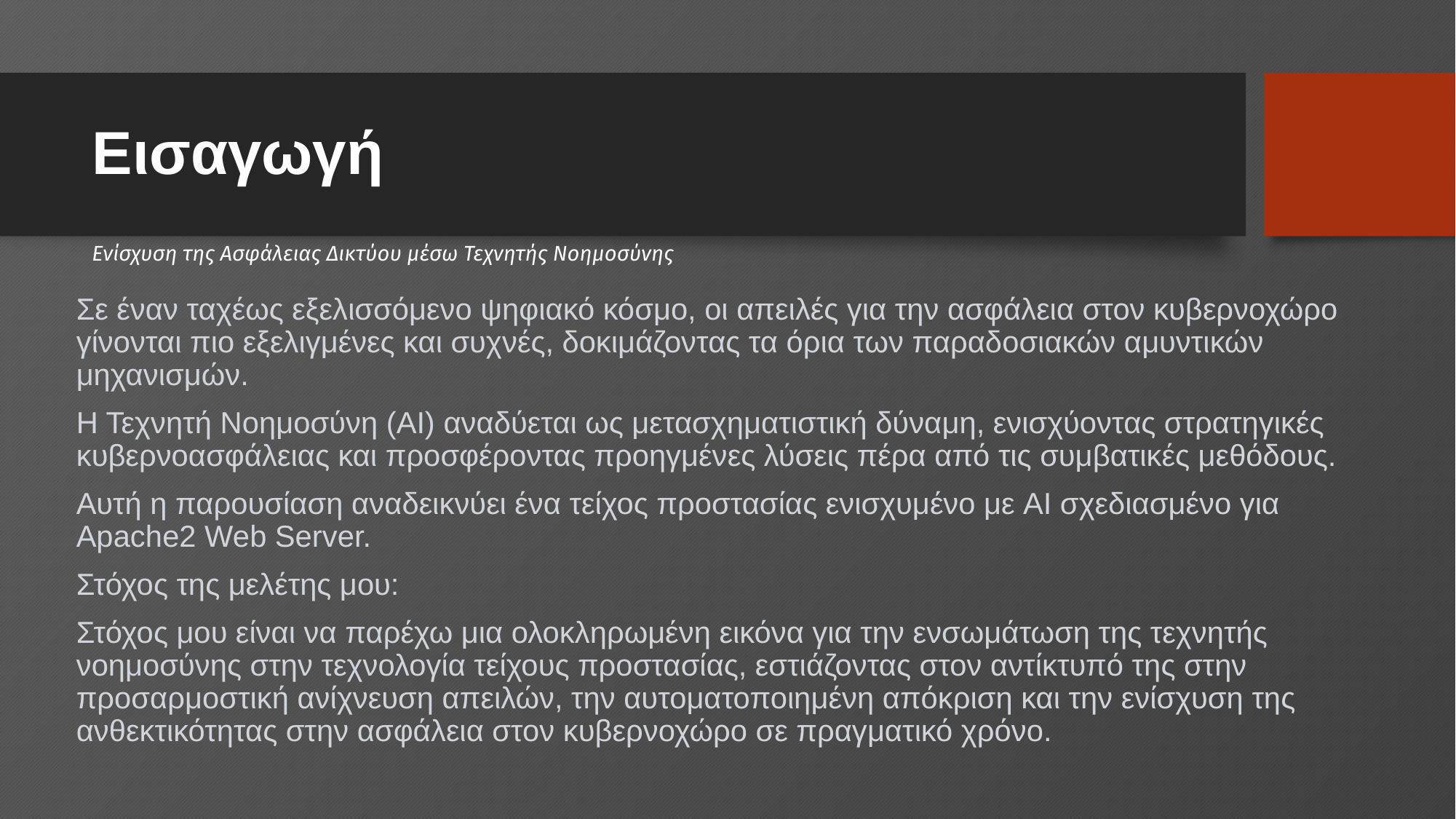

# Εισαγωγή
Ενίσχυση της Ασφάλειας Δικτύου μέσω Τεχνητής Νοημοσύνης
Σε έναν ταχέως εξελισσόμενο ψηφιακό κόσμο, οι απειλές για την ασφάλεια στον κυβερνοχώρο γίνονται πιο εξελιγμένες και συχνές, δοκιμάζοντας τα όρια των παραδοσιακών αμυντικών μηχανισμών.
Η Τεχνητή Νοημοσύνη (AI) αναδύεται ως μετασχηματιστική δύναμη, ενισχύοντας στρατηγικές κυβερνοασφάλειας και προσφέροντας προηγμένες λύσεις πέρα από τις συμβατικές μεθόδους.
Αυτή η παρουσίαση αναδεικνύει ένα τείχος προστασίας ενισχυμένο με AI σχεδιασμένο για Apache2 Web Server.
Στόχος της μελέτης μου:
Στόχος μου είναι να παρέχω μια ολοκληρωμένη εικόνα για την ενσωμάτωση της τεχνητής νοημοσύνης στην τεχνολογία τείχους προστασίας, εστιάζοντας στον αντίκτυπό της στην προσαρμοστική ανίχνευση απειλών, την αυτοματοποιημένη απόκριση και την ενίσχυση της ανθεκτικότητας στην ασφάλεια στον κυβερνοχώρο σε πραγματικό χρόνο.